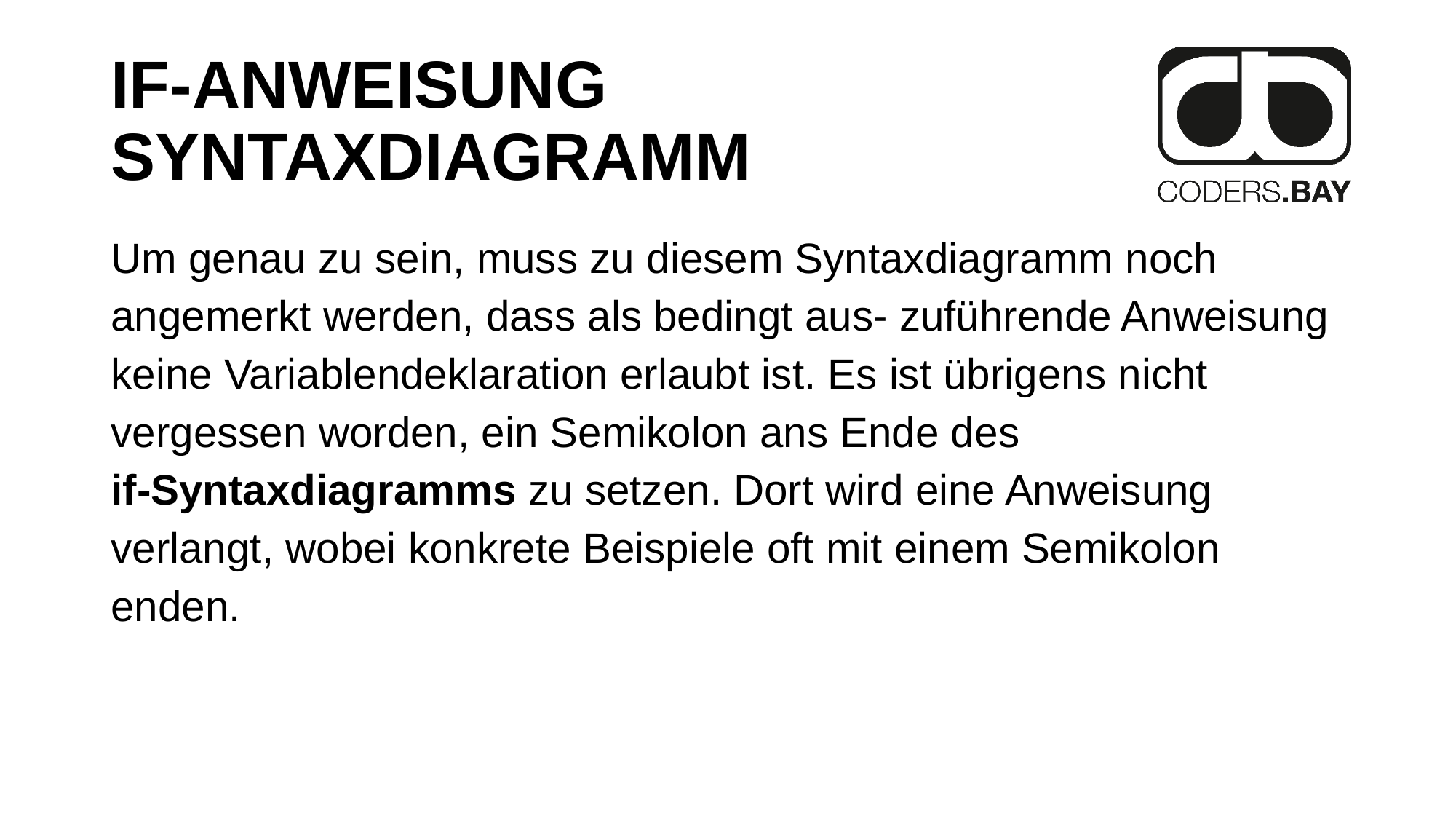

# if-anweisung syntaxdiagramm
Um genau zu sein, muss zu diesem Syntaxdiagramm noch angemerkt werden, dass als bedingt aus- zuführende Anweisung keine Variablendeklaration erlaubt ist. Es ist übrigens nicht vergessen worden, ein Semikolon ans Ende des
if-Syntaxdiagramms zu setzen. Dort wird eine Anweisung verlangt, wobei konkrete Beispiele oft mit einem Semikolon enden.